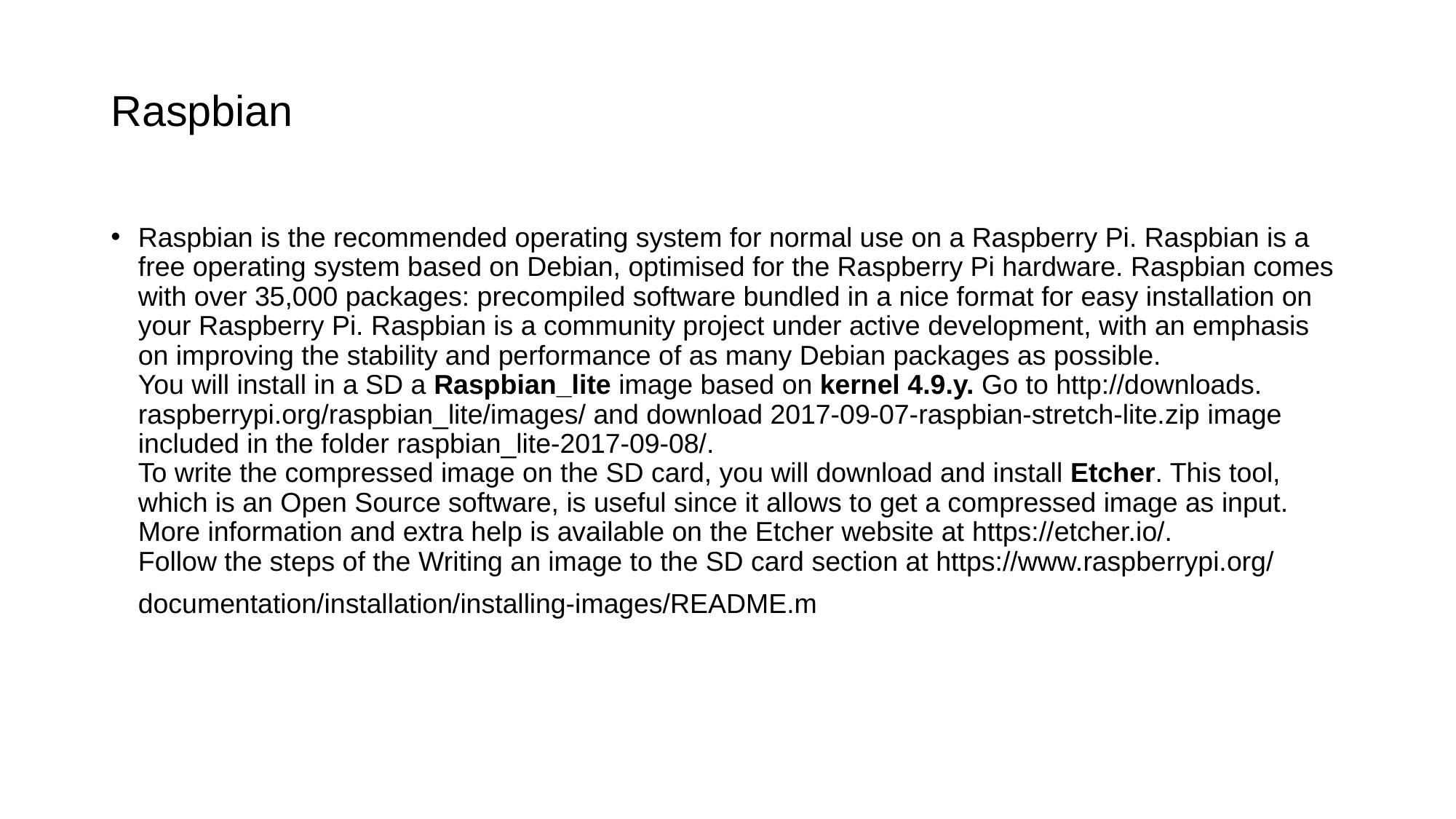

# Raspbian
Raspbian is the recommended operating system for normal use on a Raspberry Pi. Raspbian is a
free operating system based on Debian, optimised for the Raspberry Pi hardware. Raspbian comes
with over 35,000 packages: precompiled software bundled in a nice format for easy installation on
your Raspberry Pi. Raspbian is a community project under active development, with an emphasis
on improving the stability and performance of as many Debian packages as possible.
You will install in a SD a Raspbian_lite image based on kernel 4.9.y. Go to http://downloads.
raspberrypi.org/raspbian_lite/images/ and download 2017-09-07-raspbian-stretch-lite.zip image
included in the folder raspbian_lite-2017-09-08/.
To write the compressed image on the SD card, you will download and install Etcher. This tool,
which is an Open Source software, is useful since it allows to get a compressed image as input.
More information and extra help is available on the Etcher website at https://etcher.io/.
Follow the steps of the Writing an image to the SD card section at https://www.raspberrypi.org/
documentation/installation/installing-images/README.m